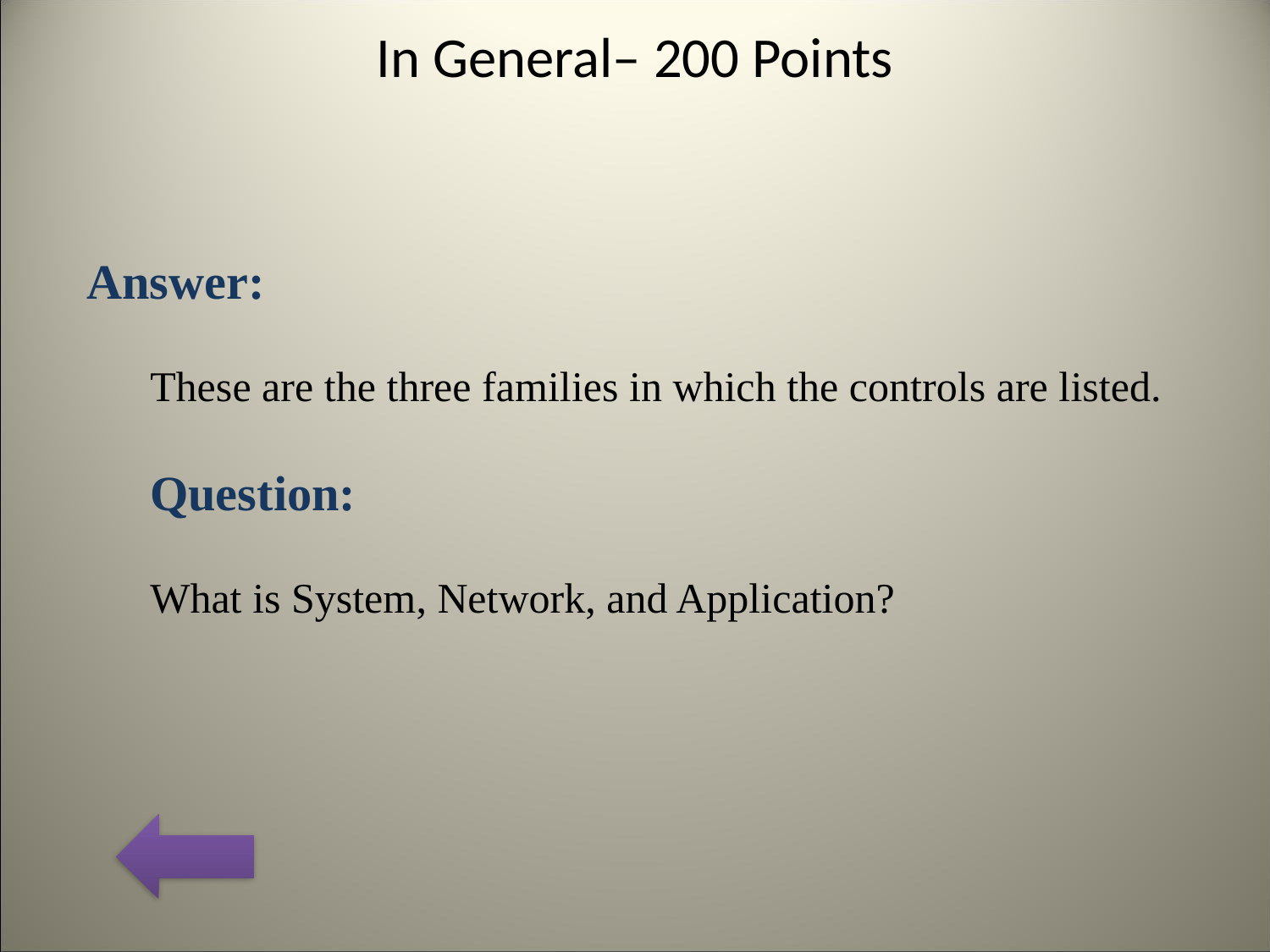

# In General– 200 Points
Answer:

These are the three families in which the controls are listed.

Question:

What is System, Network, and Application?